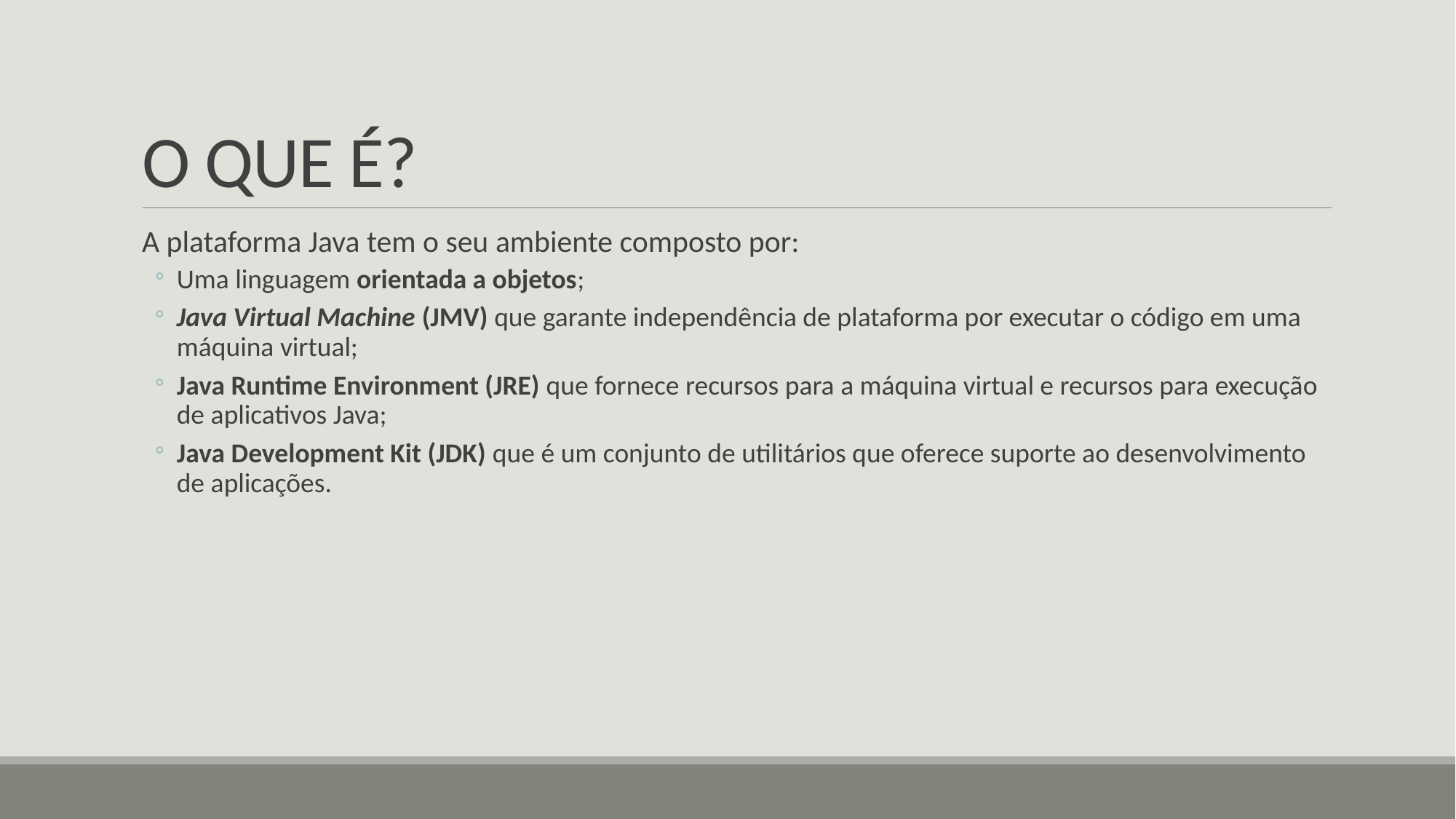

# O QUE É?
A plataforma Java tem o seu ambiente composto por:
Uma linguagem orientada a objetos;
Java Virtual Machine (JMV) que garante independência de plataforma por executar o código em uma máquina virtual;
Java Runtime Environment (JRE) que fornece recursos para a máquina virtual e recursos para execução de aplicativos Java;
Java Development Kit (JDK) que é um conjunto de utilitários que oferece suporte ao desenvolvimento de aplicações.